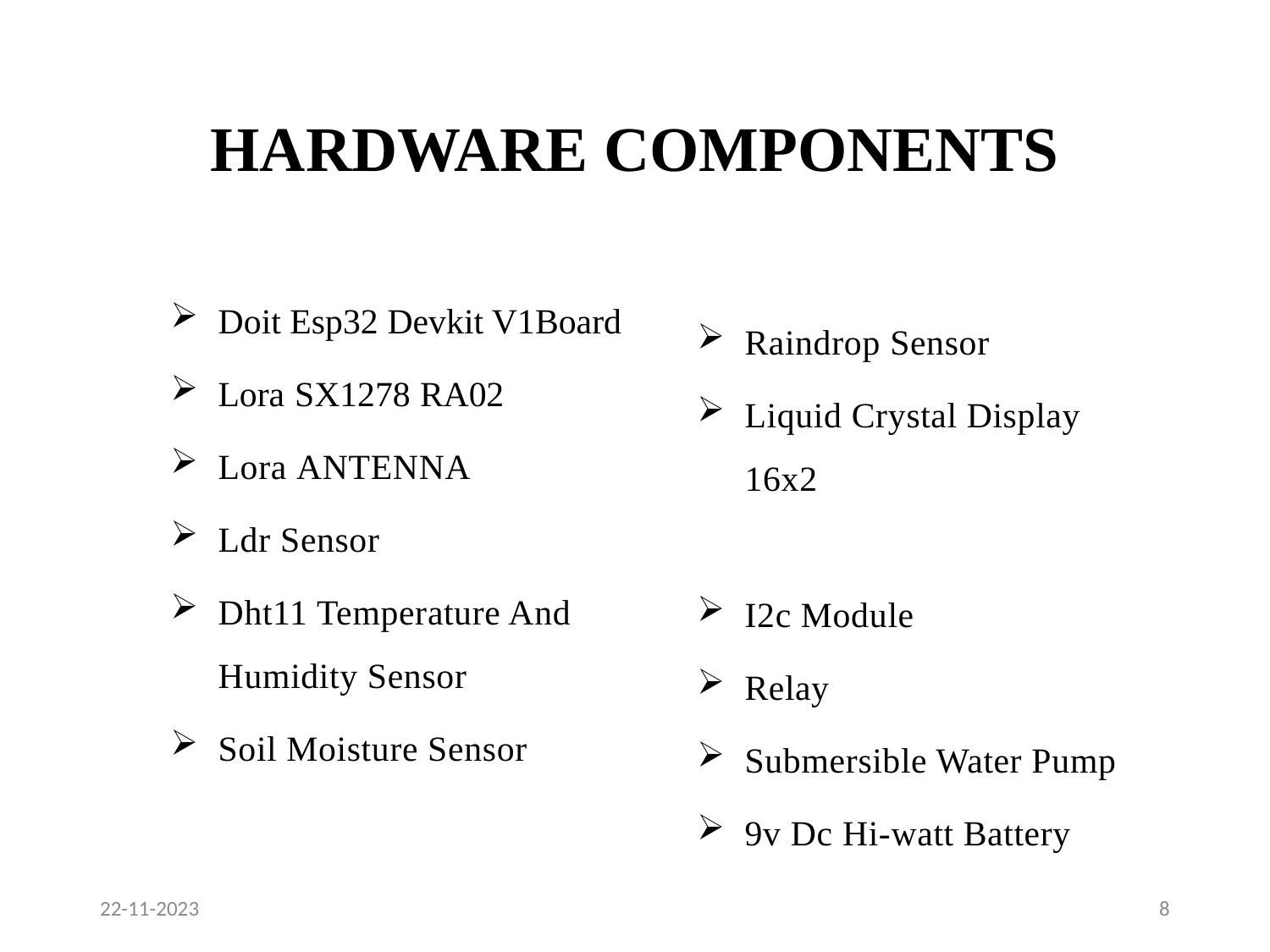

HARDWARE COMPONENTS

Doit Esp32 Devkit V1Board
Lora SX1278 RA02
Lora ANTENNA
Ldr Sensor
Dht11 Temperature And Humidity Sensor
Soil Moisture Sensor

Raindrop Sensor
Liquid Crystal Display 16x2
I2c Module
Relay
Submersible Water Pump
9v Dc Hi-watt Battery
22-11-2023
8